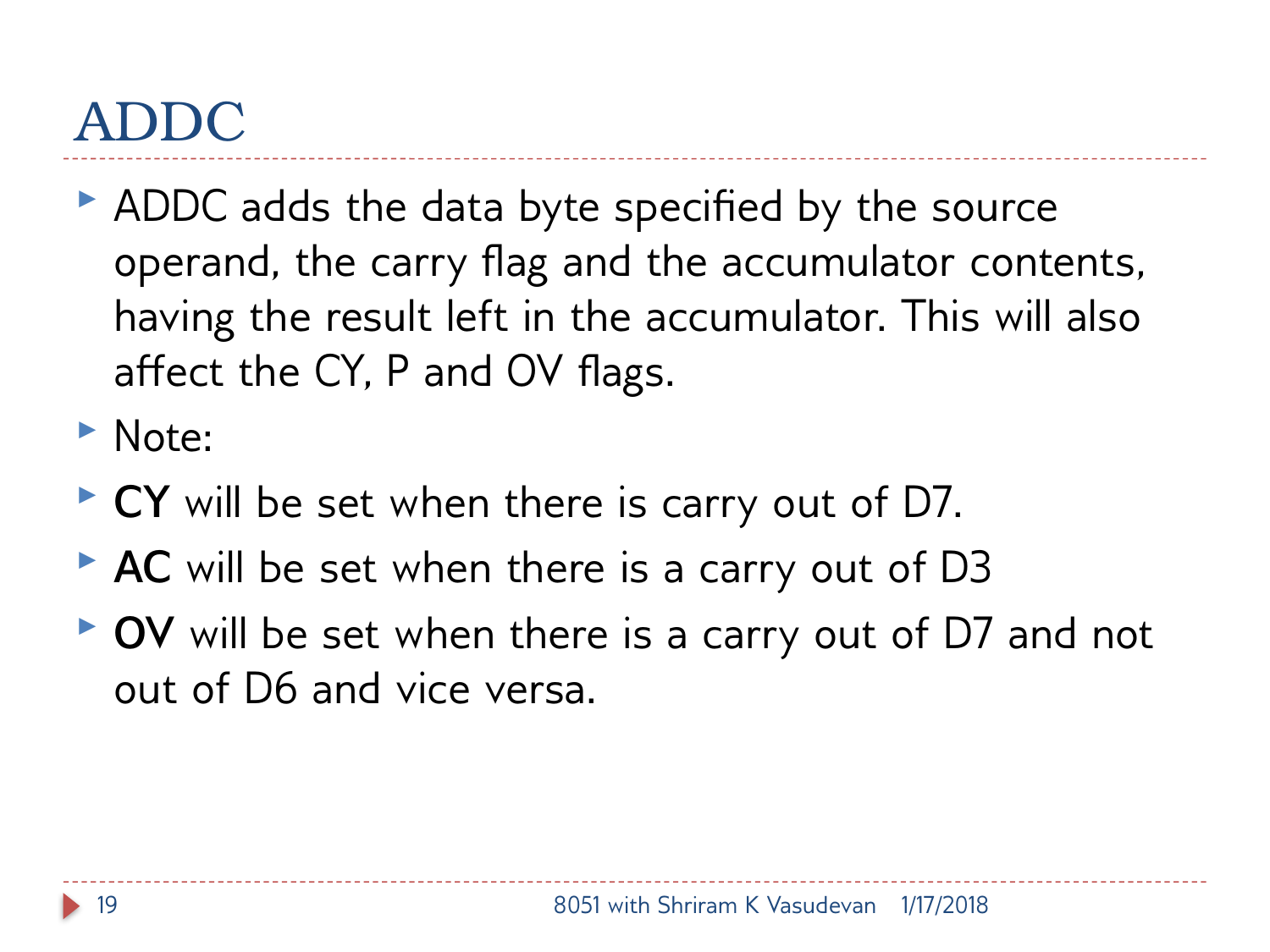

# ADDC
ADDC adds the data byte specified by the source operand, the carry flag and the accumulator contents, having the result left in the accumulator. This will also affect the CY, P and OV flags.
Note:
CY will be set when there is carry out of D7.
AC will be set when there is a carry out of D3
OV will be set when there is a carry out of D7 and not out of D6 and vice versa.

19
8051 with Shriram K Vasudevan
1/17/2018